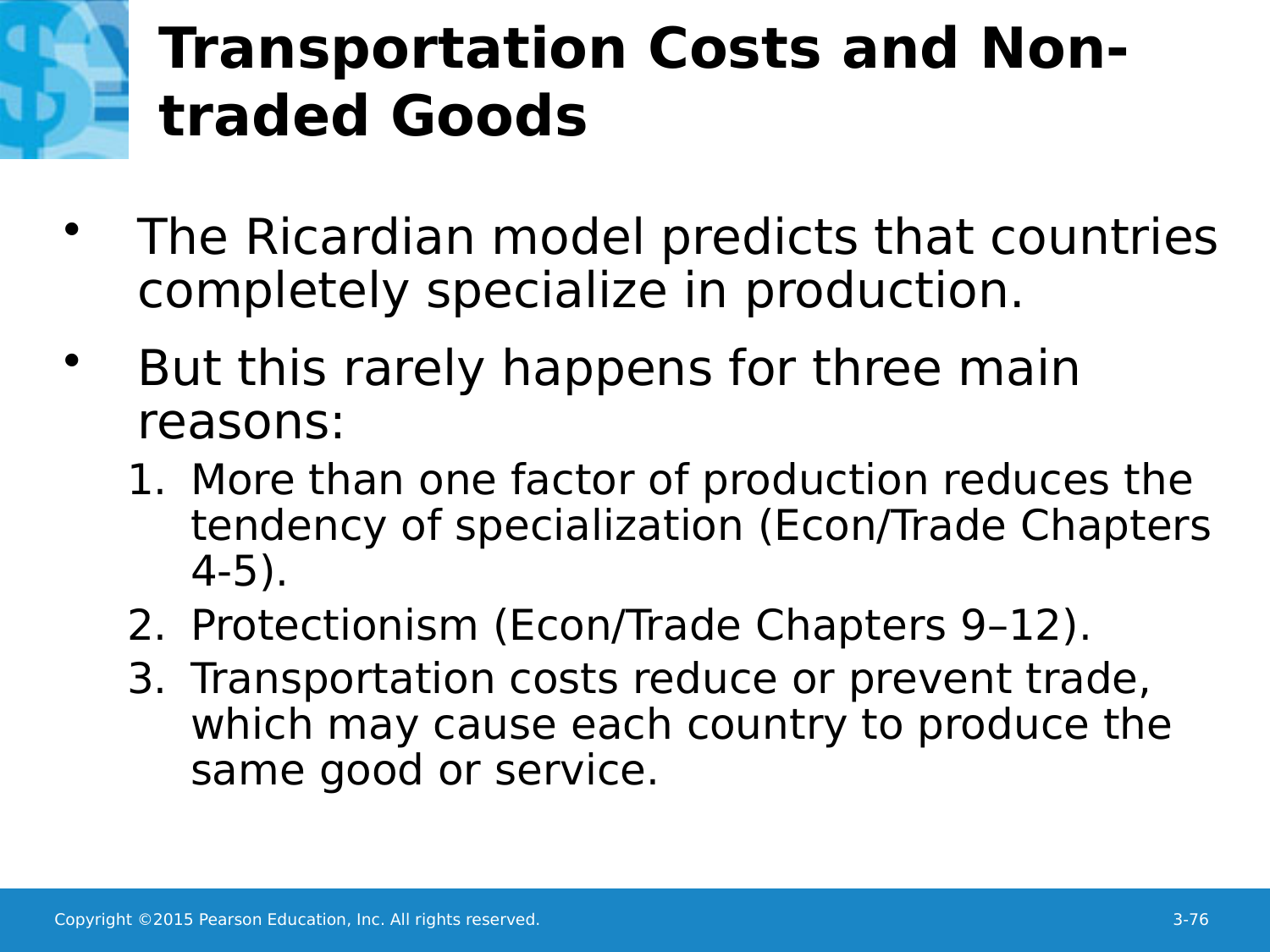

# Transportation Costs and Non-traded Goods
The Ricardian model predicts that countries completely specialize in production.
But this rarely happens for three main reasons:
More than one factor of production reduces the tendency of specialization (Econ/Trade Chapters 4-5).
Protectionism (Econ/Trade Chapters 9–12).
Transportation costs reduce or prevent trade, which may cause each country to produce the same good or service.